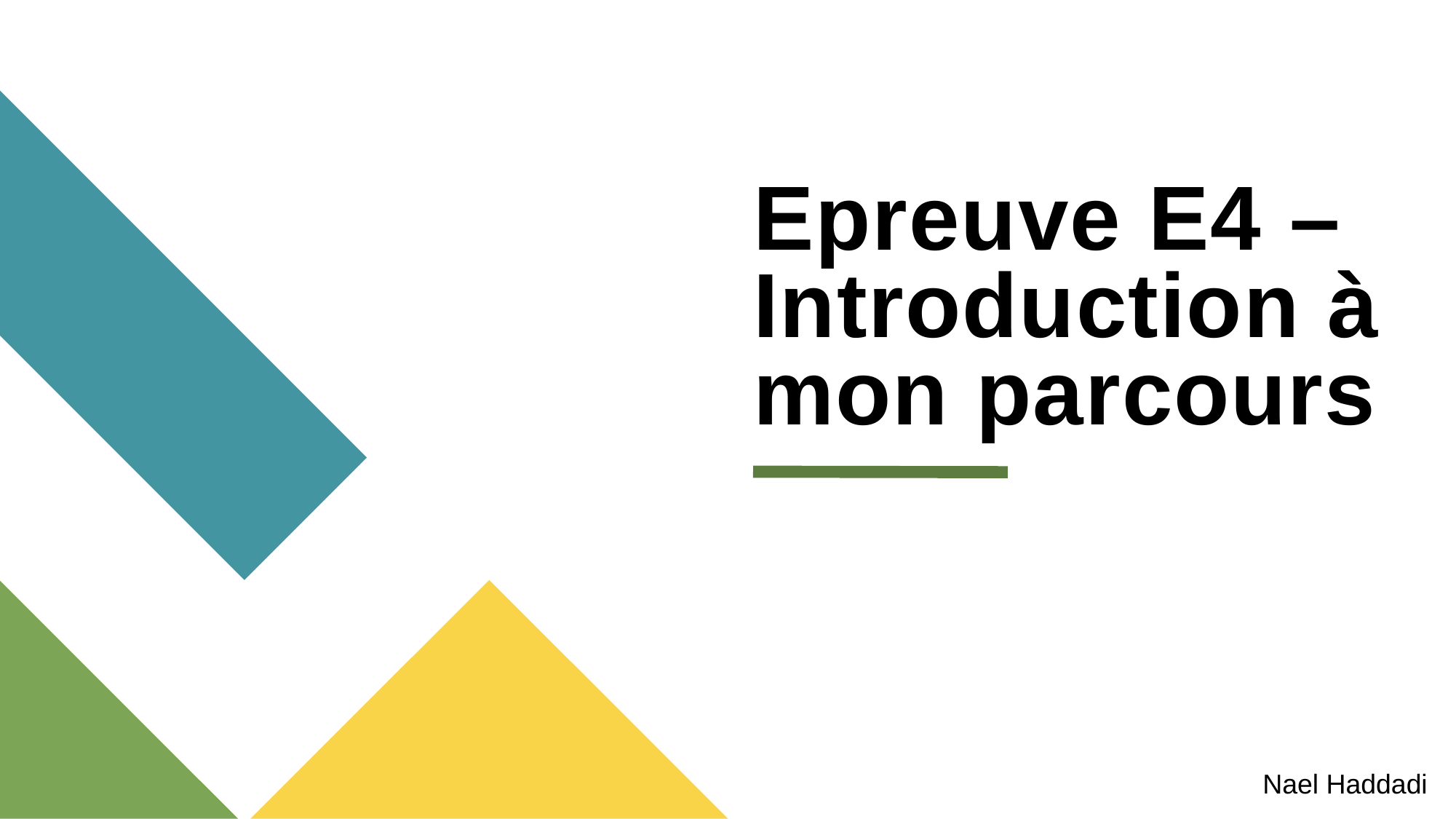

# Epreuve E4 – Introduction à mon parcours
Nael Haddadi